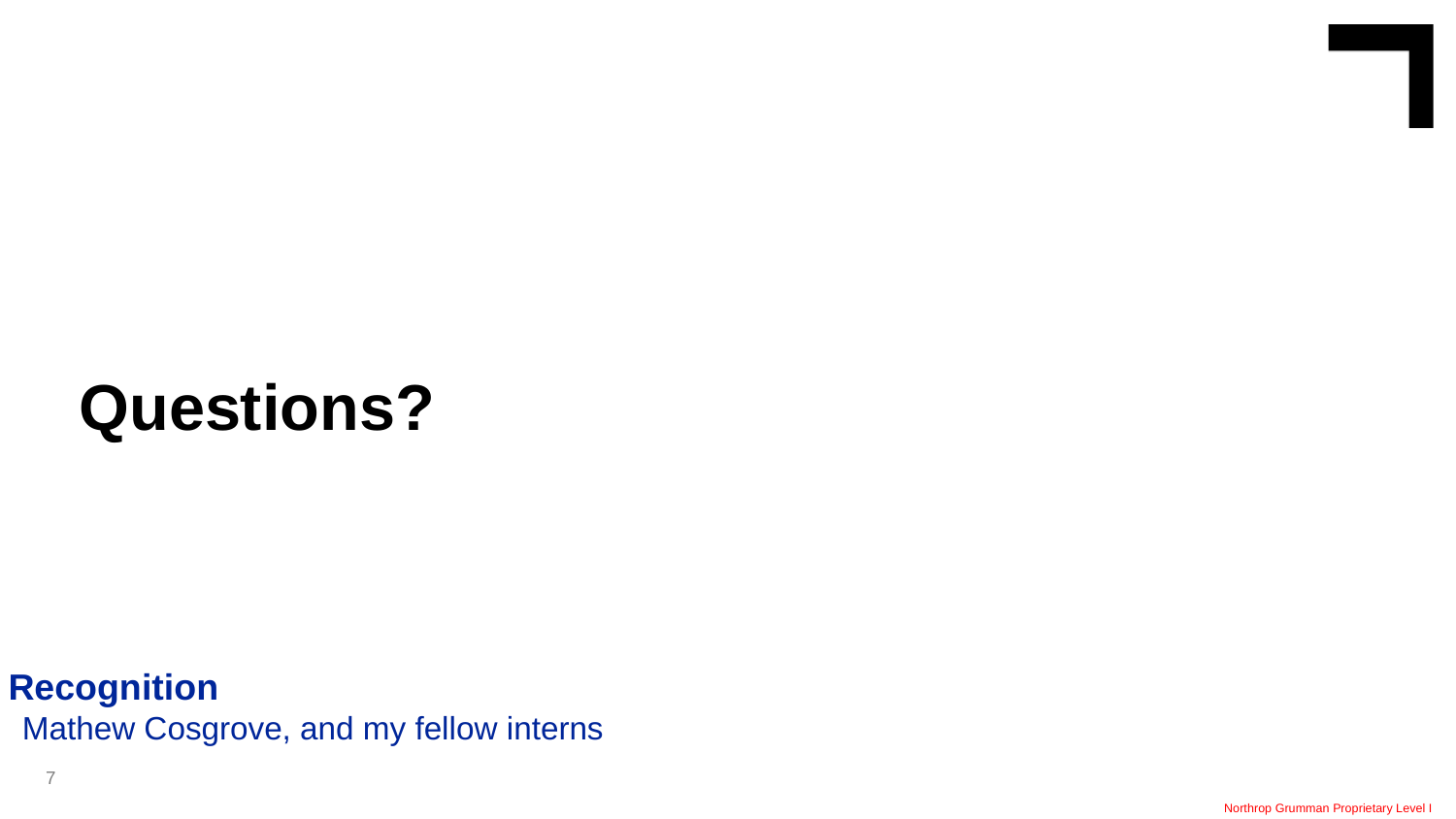

Questions?
Recognition
Mathew Cosgrove, and my fellow interns

7
Northrop Grumman Proprietary Level I